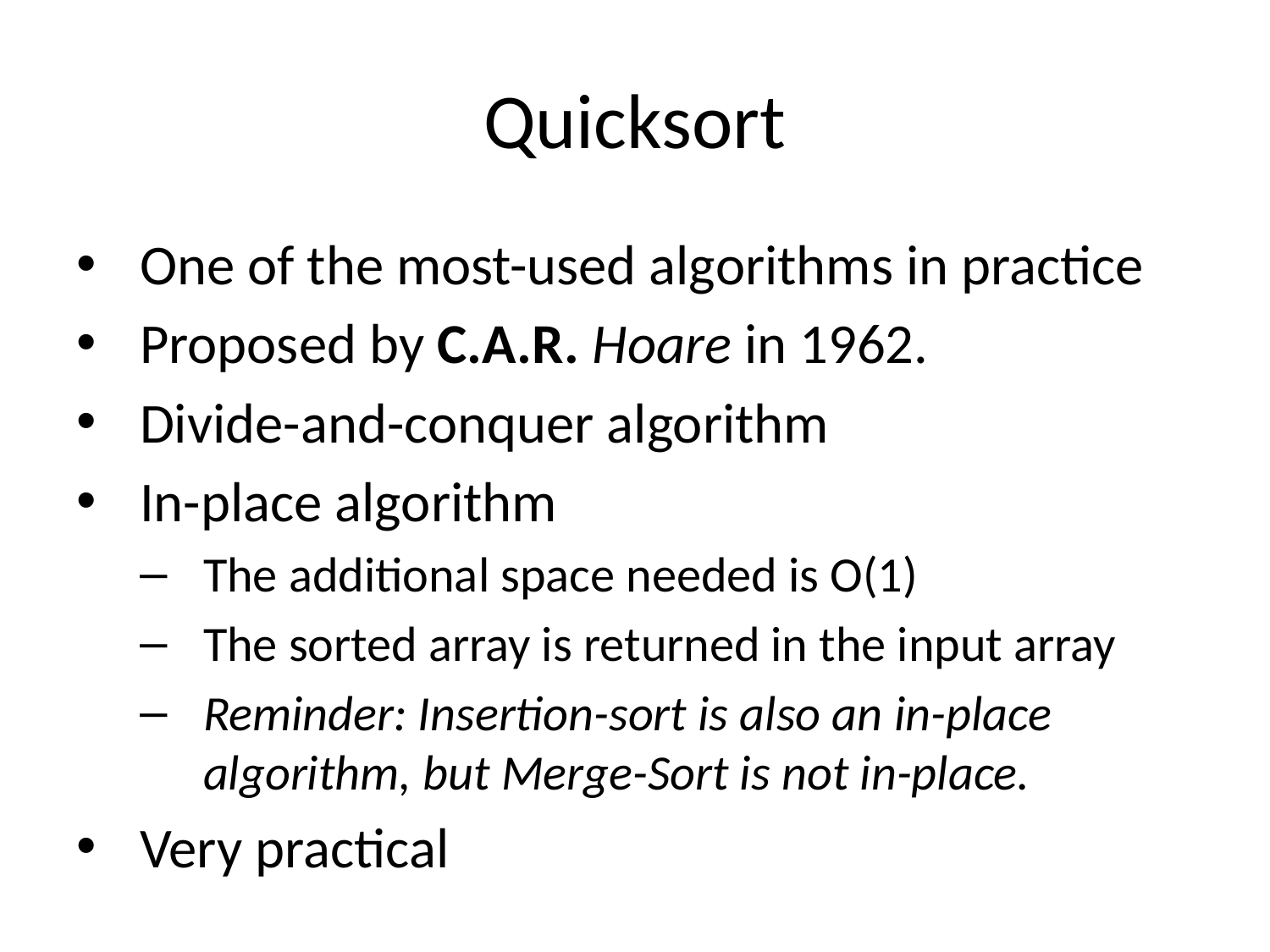

# Quicksort
One of the most-used algorithms in practice
Proposed by C.A.R. Hoare in 1962.
Divide-and-conquer algorithm
In-place algorithm
The additional space needed is O(1)
The sorted array is returned in the input array
Reminder: Insertion-sort is also an in-place algorithm, but Merge-Sort is not in-place.
Very practical